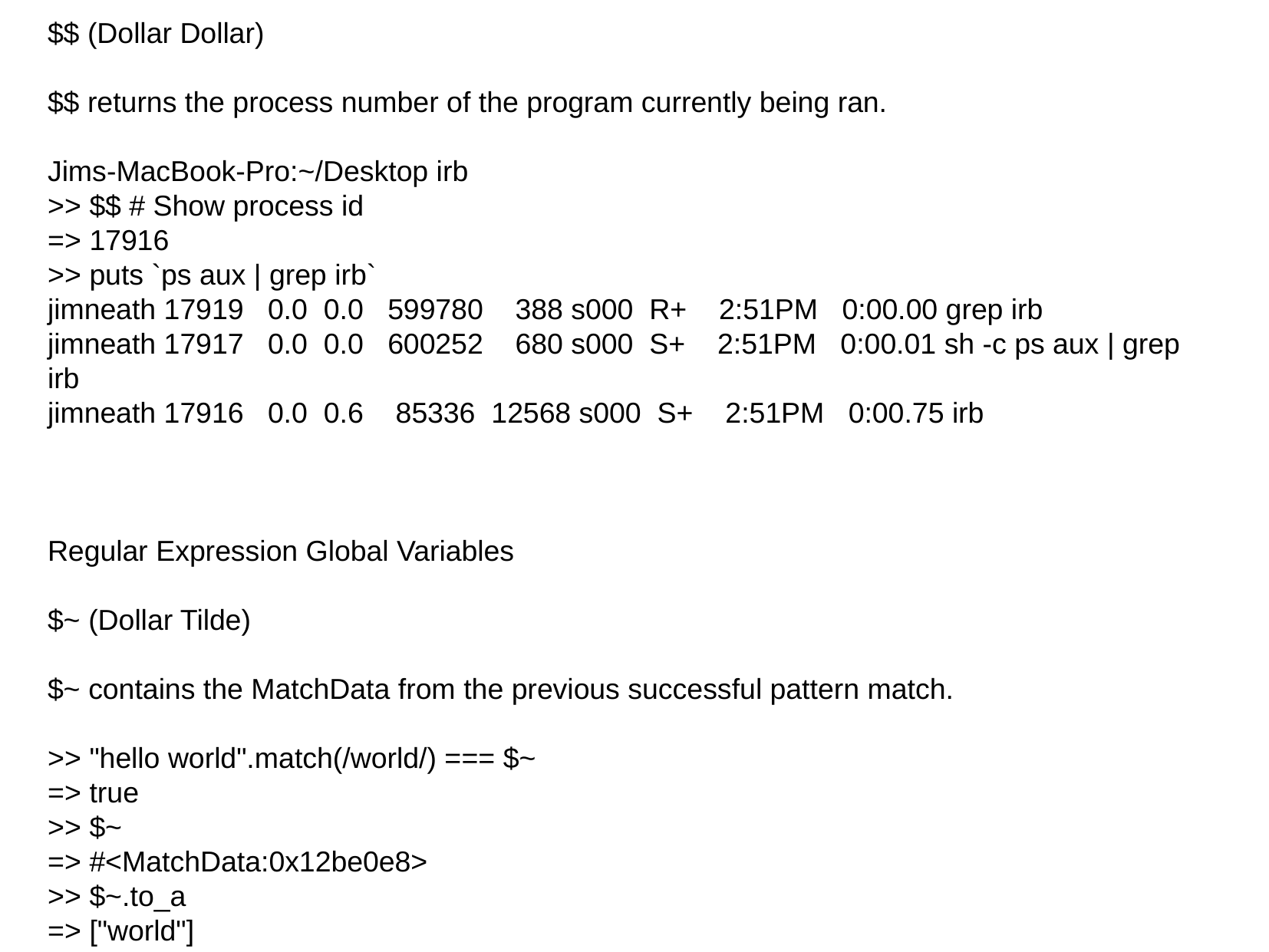

$$ (Dollar Dollar)

$$ returns the process number of the program currently being ran.

Jims-MacBook-Pro:~/Desktop irb
>> $$ # Show process id
=> 17916
>> puts `ps aux | grep irb`
jimneath 17919   0.0  0.0   599780    388 s000  R+    2:51PM   0:00.00 grep irb
jimneath 17917   0.0  0.0   600252    680 s000  S+    2:51PM   0:00.01 sh -c ps aux | grep irb
jimneath 17916   0.0  0.6    85336  12568 s000  S+    2:51PM   0:00.75 irb

Regular Expression Global Variables

$~ (Dollar Tilde)

$~ contains the MatchData from the previous successful pattern match.

>> "hello world".match(/world/) === $~
=> true
>> $~
=> #<MatchData:0x12be0e8>
>> $~.to_a
=> ["world"]